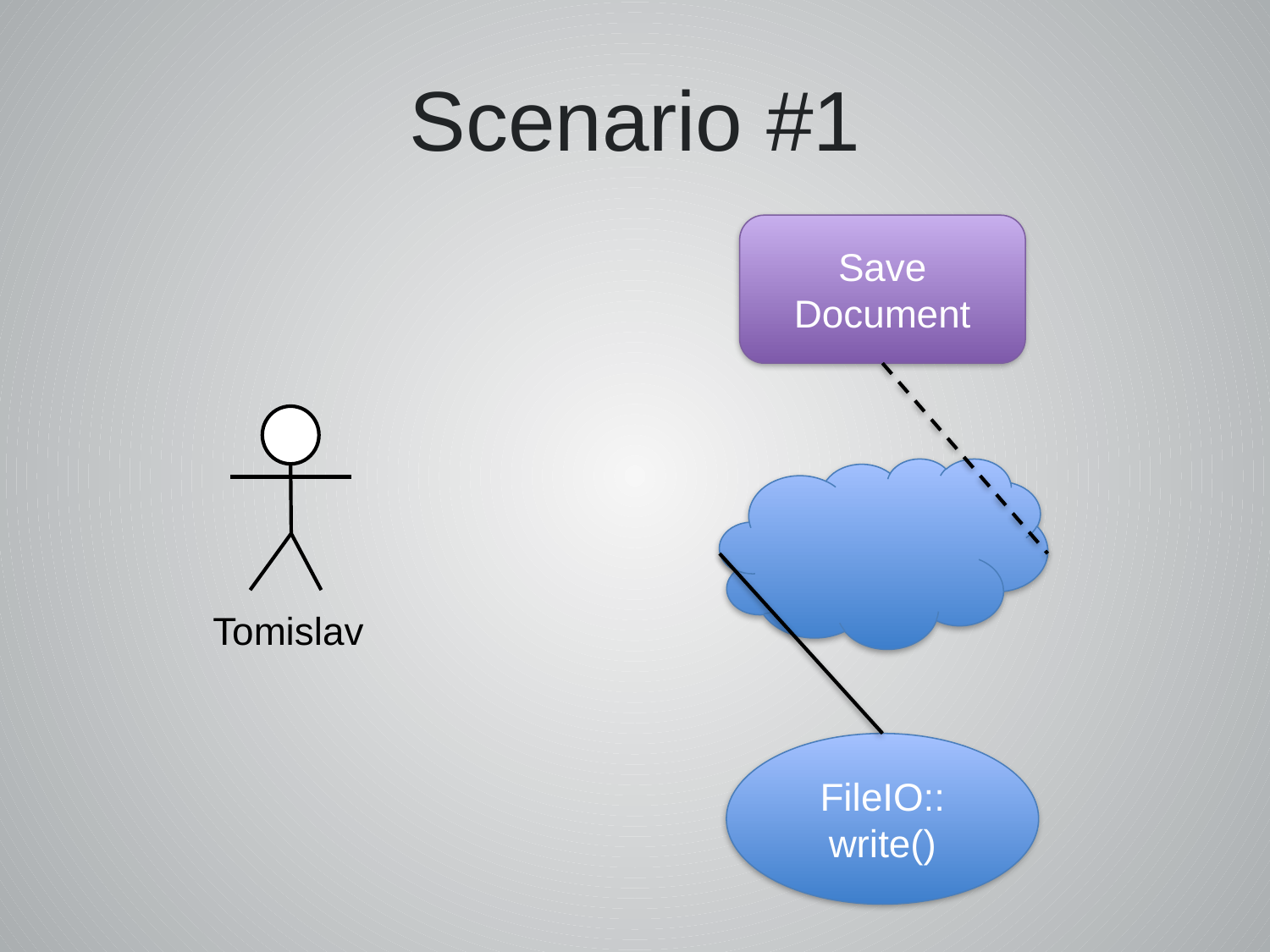

# Scenario #1
Save Document

Tomislav

FileIO:: write()